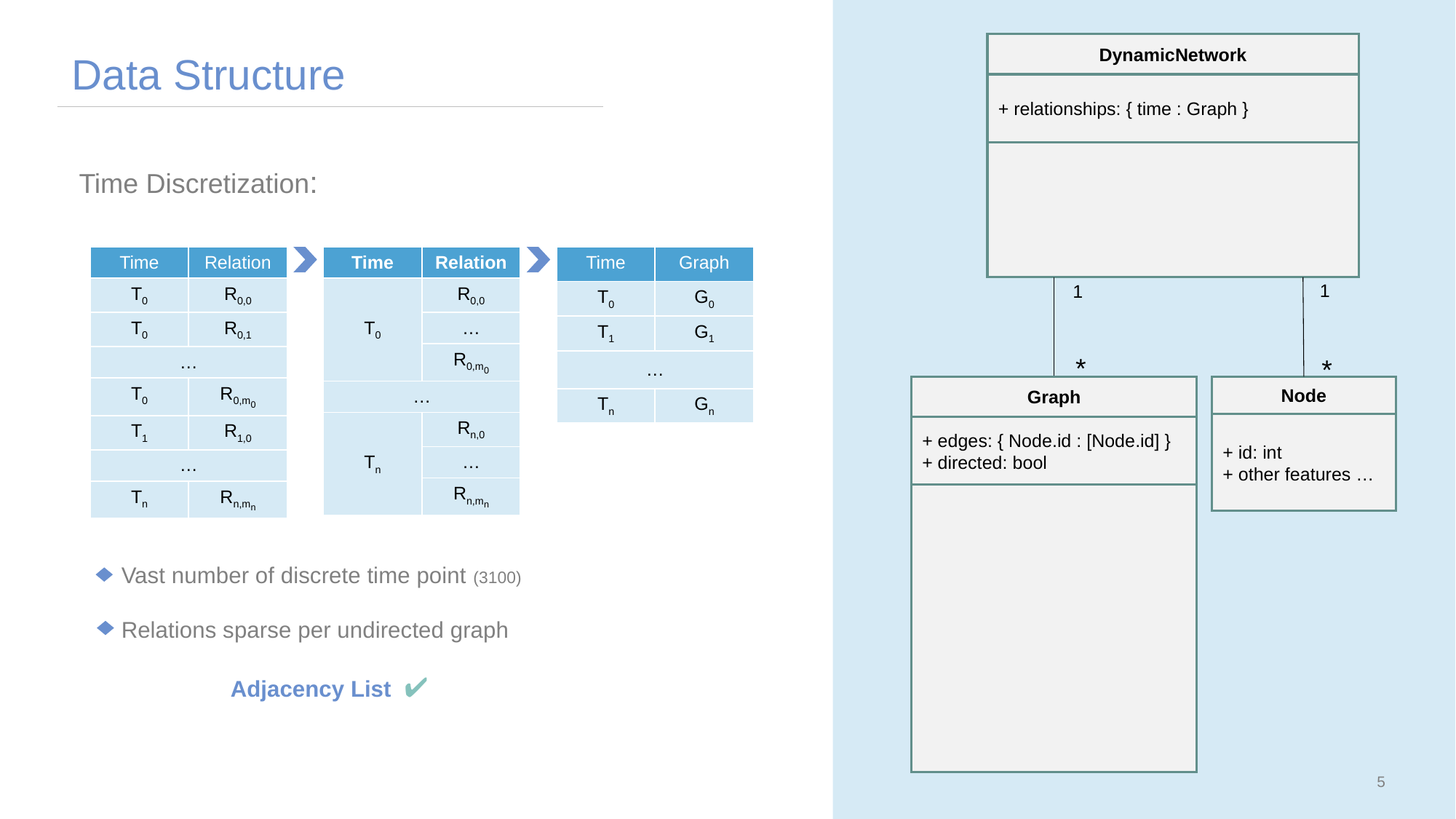

DynamicNetwork
+ relationships: { time : Graph }

1
*
1
*
Graph
+ edges: { Node.id : [Node.id] }
+ directed: bool

Node
+ id: int
+ other features …
Data Structure
Time Discretization:

| Time | Relation |
| --- | --- |
| T0 | R0,0 |
|  | … |
|  | R0,m0 |
| … |  |
| Tn | Rn,0 |
|  | … |
|  | Rn,mn |

| Time | Graph |
| --- | --- |
| T0 | G0 |
| T1 | G1 |
| … |  |
| Tn | Gn |
| Time | Relation |
| --- | --- |
| T0 | R0,0 |
| T0 | R0,1 |
| … |  |
| T0 | R0,m0 |
| T1 | R1,0 |
| … |  |
| Tn | Rn,mn |

Vast number of discrete time point (3100)

Relations sparse per undirected graph

	Adjacency List  ✔

5